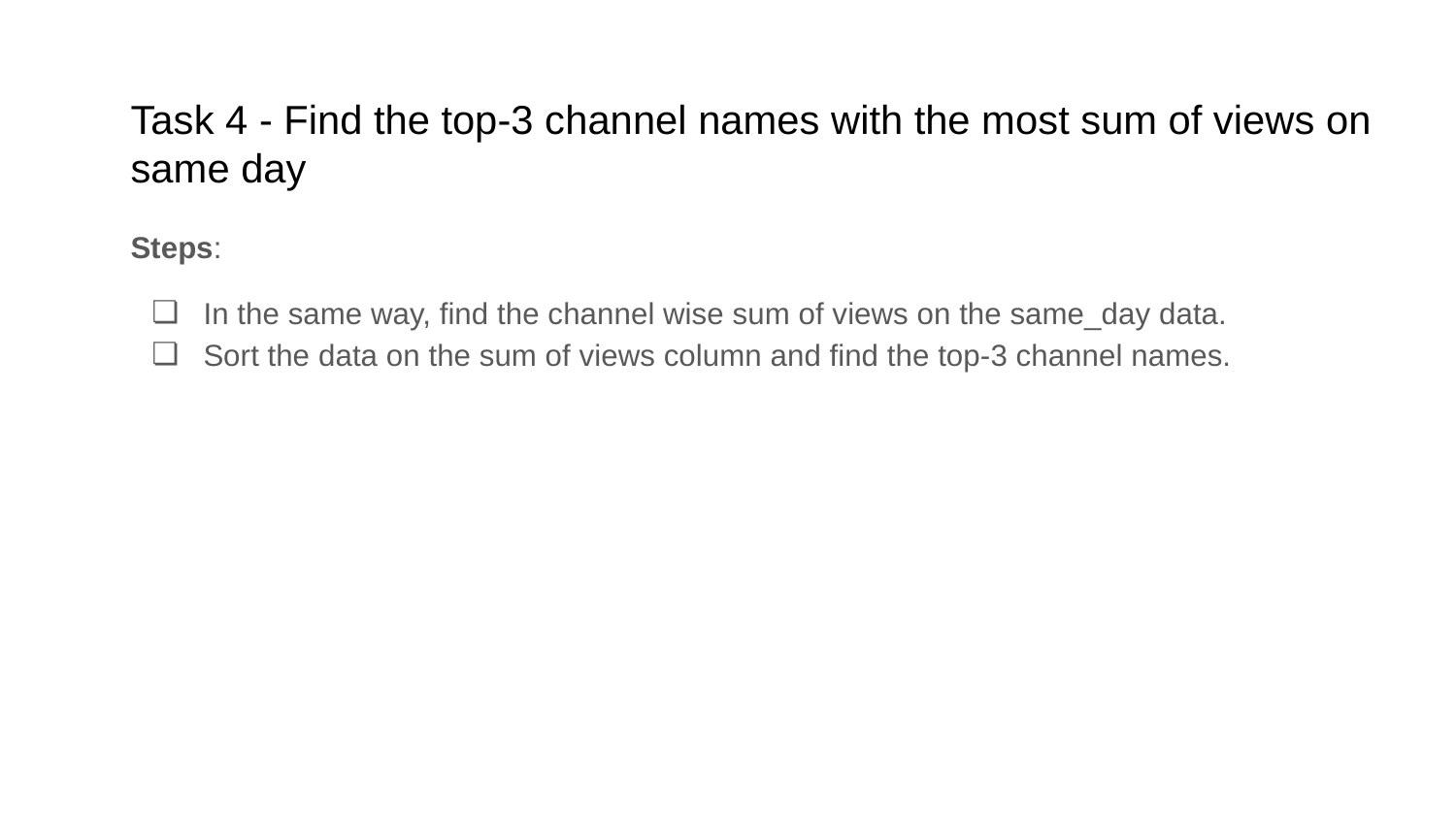

# Task 4 - Find the top-3 channel names with the most sum of views on same day
Steps:
In the same way, find the channel wise sum of views on the same_day data.
Sort the data on the sum of views column and find the top-3 channel names.